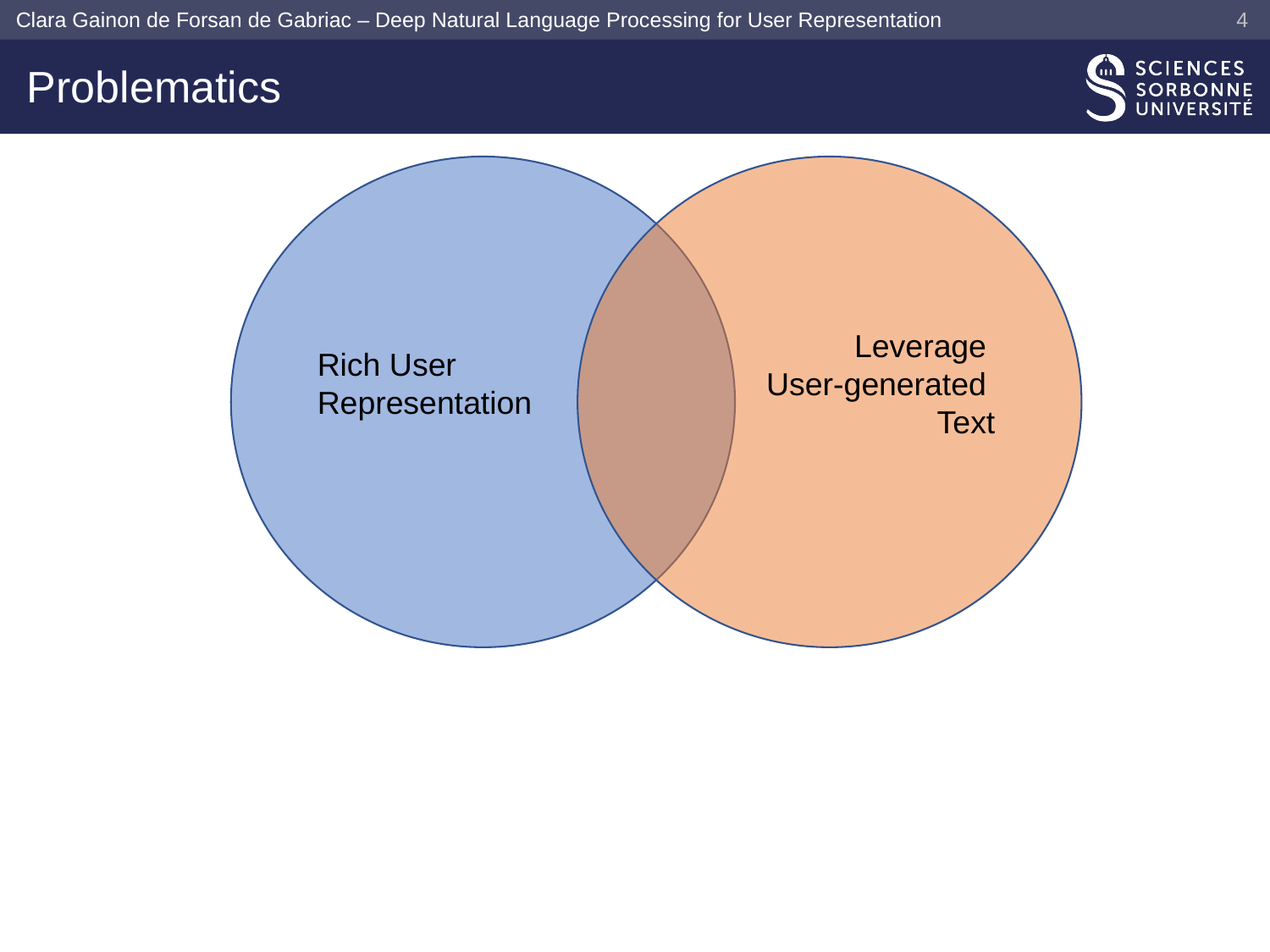

4
# Problematics
Rich User
Representation

Leverage
User-generated
Text